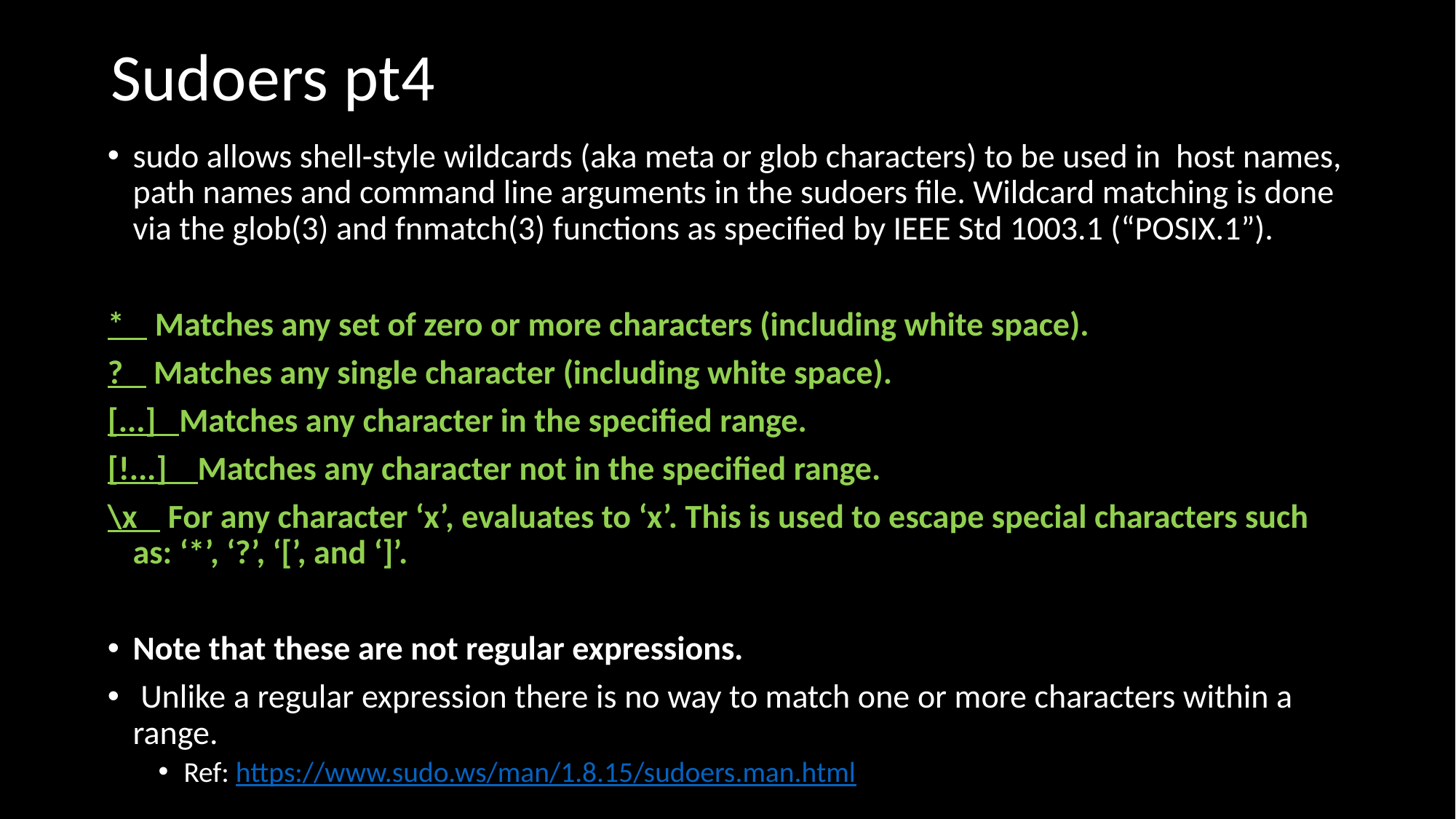

# Sudoers pt4
sudo allows shell-style wildcards (aka meta or glob characters) to be used in  host names, path names and command line arguments in the sudoers file. Wildcard matching is done via the glob(3) and fnmatch(3) functions as specified by IEEE Std 1003.1 (“POSIX.1”).

*    Matches any set of zero or more characters (including white space).
?    Matches any single character (including white space).
[...]   Matches any character in the specified range.
[!...]    Matches any character not in the specified range.
\x    For any character ‘x’, evaluates to ‘x’. This is used to escape special characters such as: ‘*’, ‘?’, ‘[’, and ‘]’.

Note that these are not regular expressions.
 Unlike a regular expression there is no way to match one or more characters within a range.
Ref: https://www.sudo.ws/man/1.8.15/sudoers.man.html